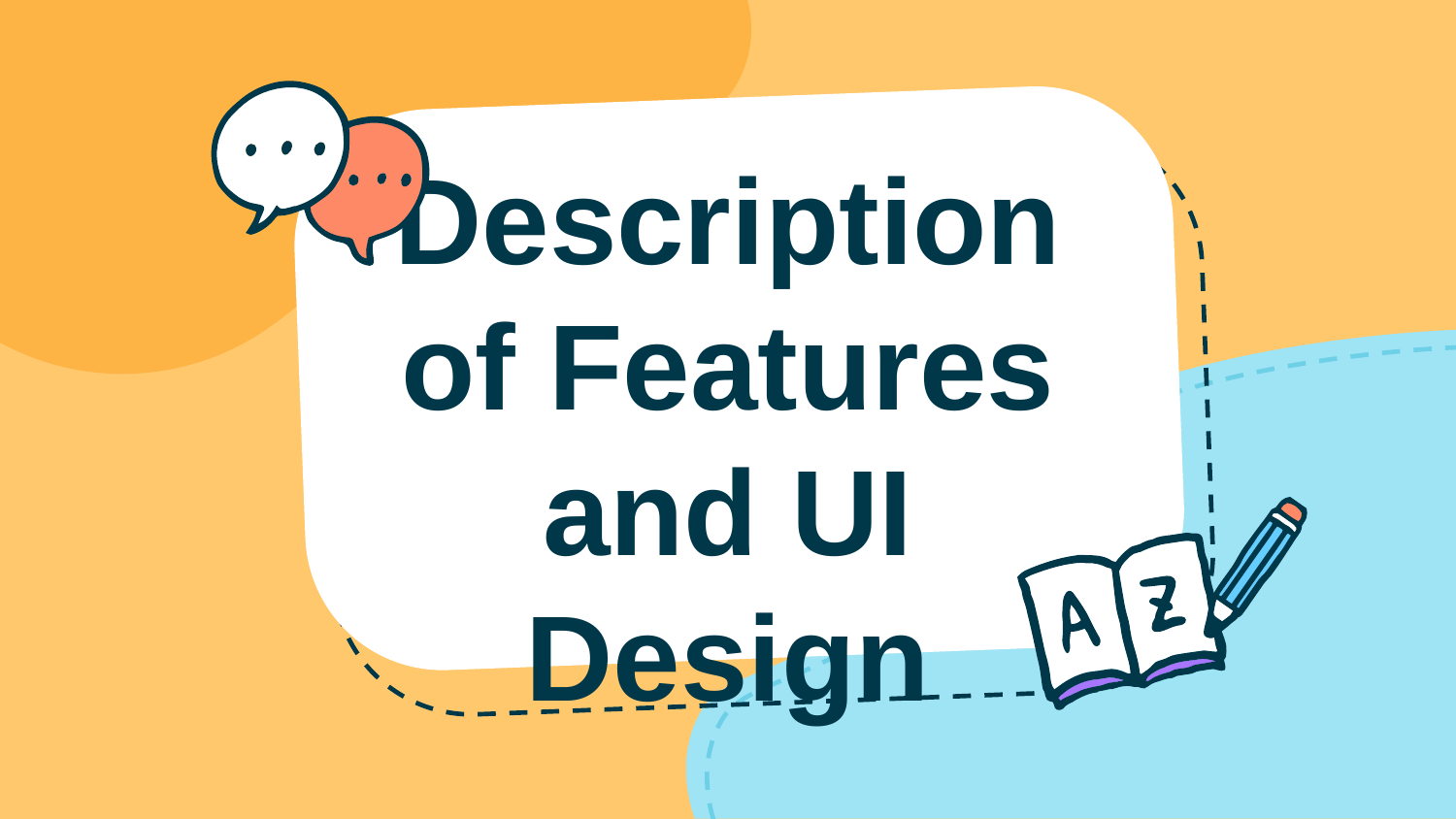

# Description of Features and UI Design